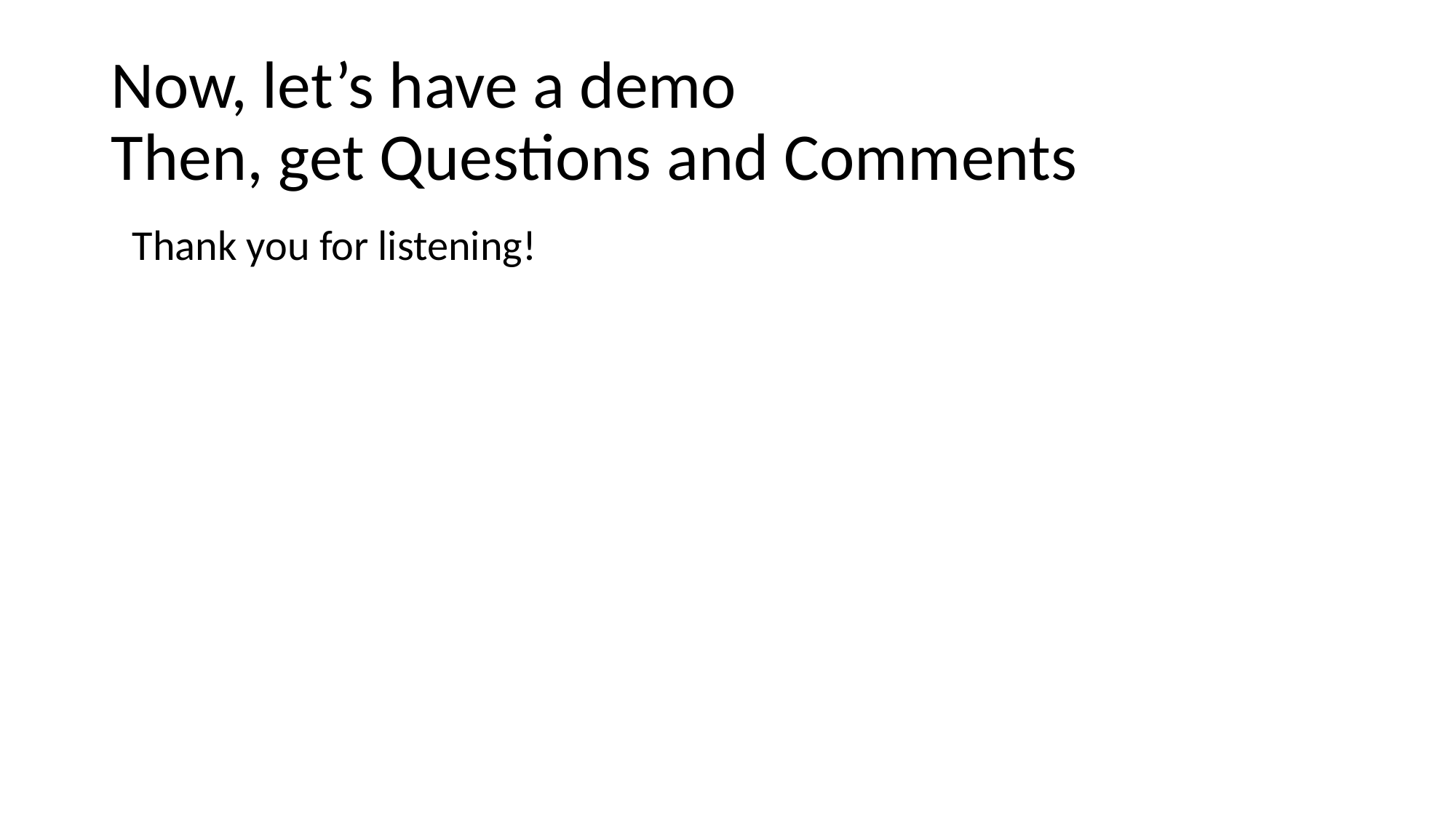

# Now, let’s have a demo
Then, get Questions and Comments
Thank you for listening!